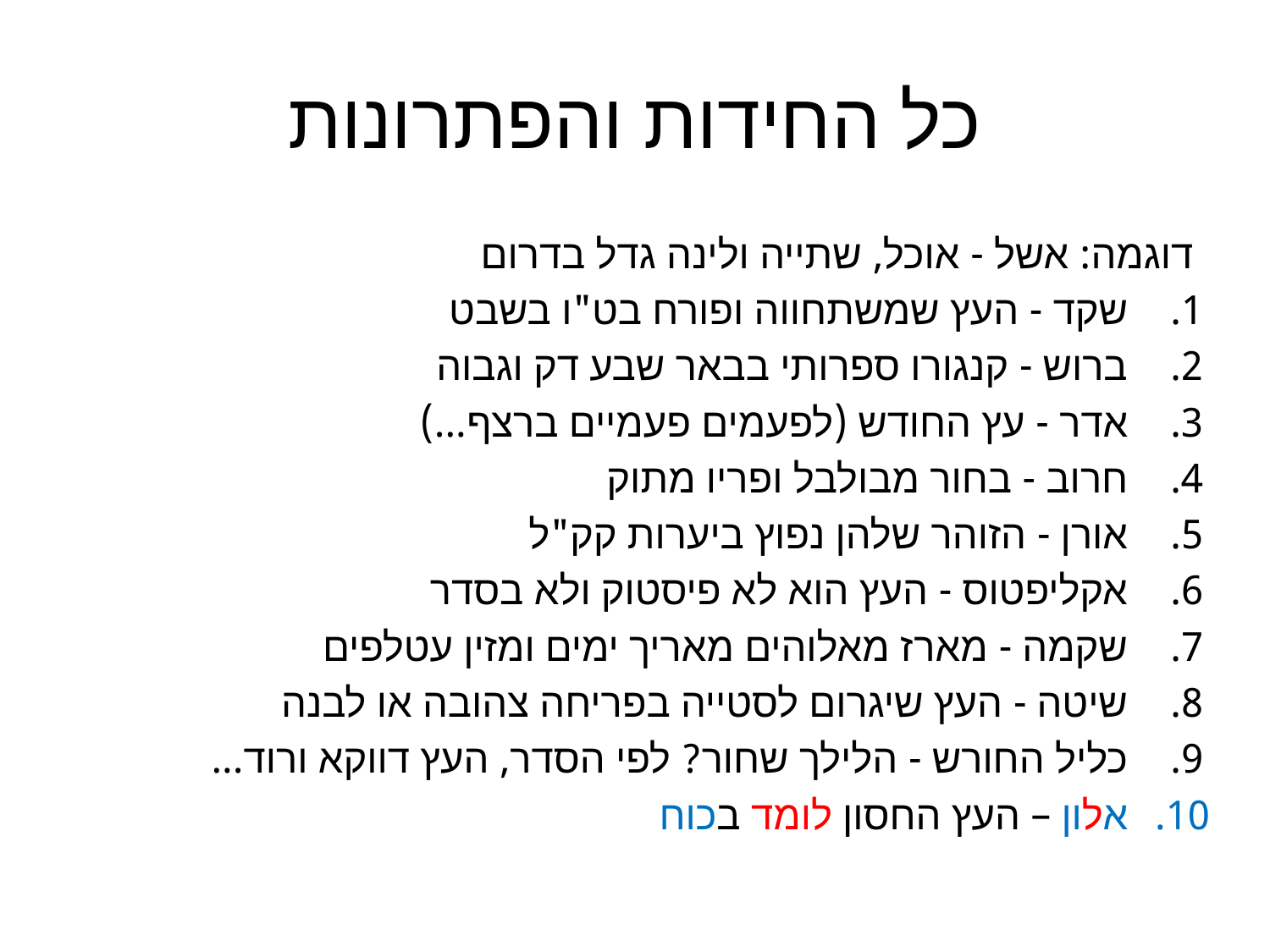

# כל החידות והפתרונות
דוגמה: אשל - אוכל, שתייה ולינה גדל בדרום
שקד - העץ שמשתחווה ופורח בט"ו בשבט
ברוש - קנגורו ספרותי בבאר שבע דק וגבוה
אדר - עץ החודש (לפעמים פעמיים ברצף...)
חרוב - בחור מבולבל ופריו מתוק
אורן - הזוהר שלהן נפוץ ביערות קק"ל
אקליפטוס - העץ הוא לא פיסטוק ולא בסדר
שקמה - מארז מאלוהים מאריך ימים ומזין עטלפים
שיטה - העץ שיגרום לסטייה בפריחה צהובה או לבנה
כליל החורש - הלילך שחור? לפי הסדר, העץ דווקא ורוד...
אלון – העץ החסון לומד בכוח